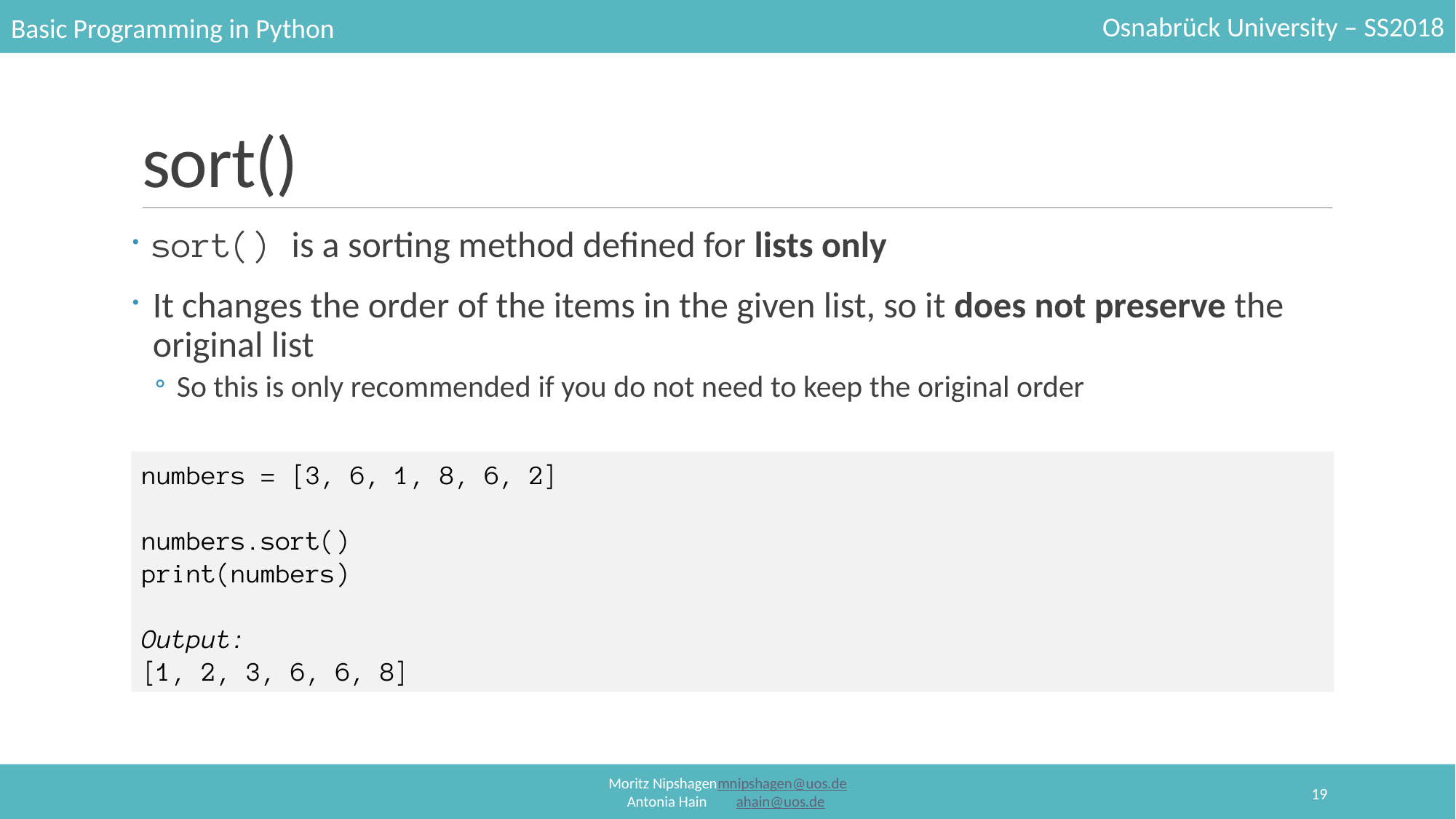

# sort()
sort() is a sorting method defined for lists only
It changes the order of the items in the given list, so it does not preserve the original list
So this is only recommended if you do not need to keep the original order
numbers = [3, 6, 1, 8, 6, 2]

numbers.sort()
print(numbers)

Output:
[1, 2, 3, 6, 6, 8]
19